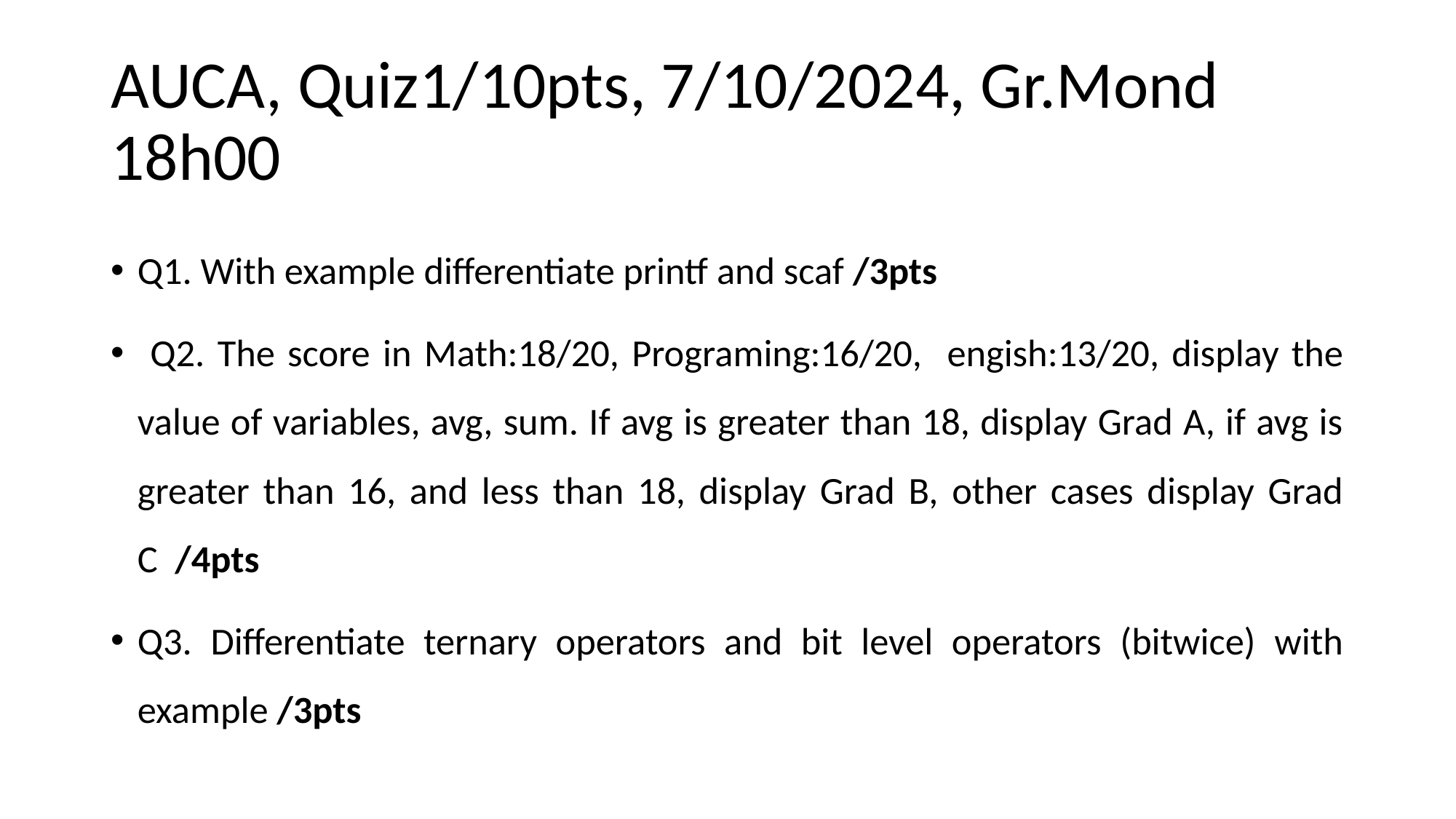

# AUCA, Quiz1/10pts, 7/10/2024, Gr.Mond 18h00
Q1. With example differentiate printf and scaf /3pts
 Q2. The score in Math:18/20, Programing:16/20,  engish:13/20, display the value of variables, avg, sum. If avg is greater than 18, display Grad A, if avg is greater than 16, and less than 18, display Grad B, other cases display Grad C  /4pts
Q3. Differentiate ternary operators and bit level operators (bitwice) with example /3pts